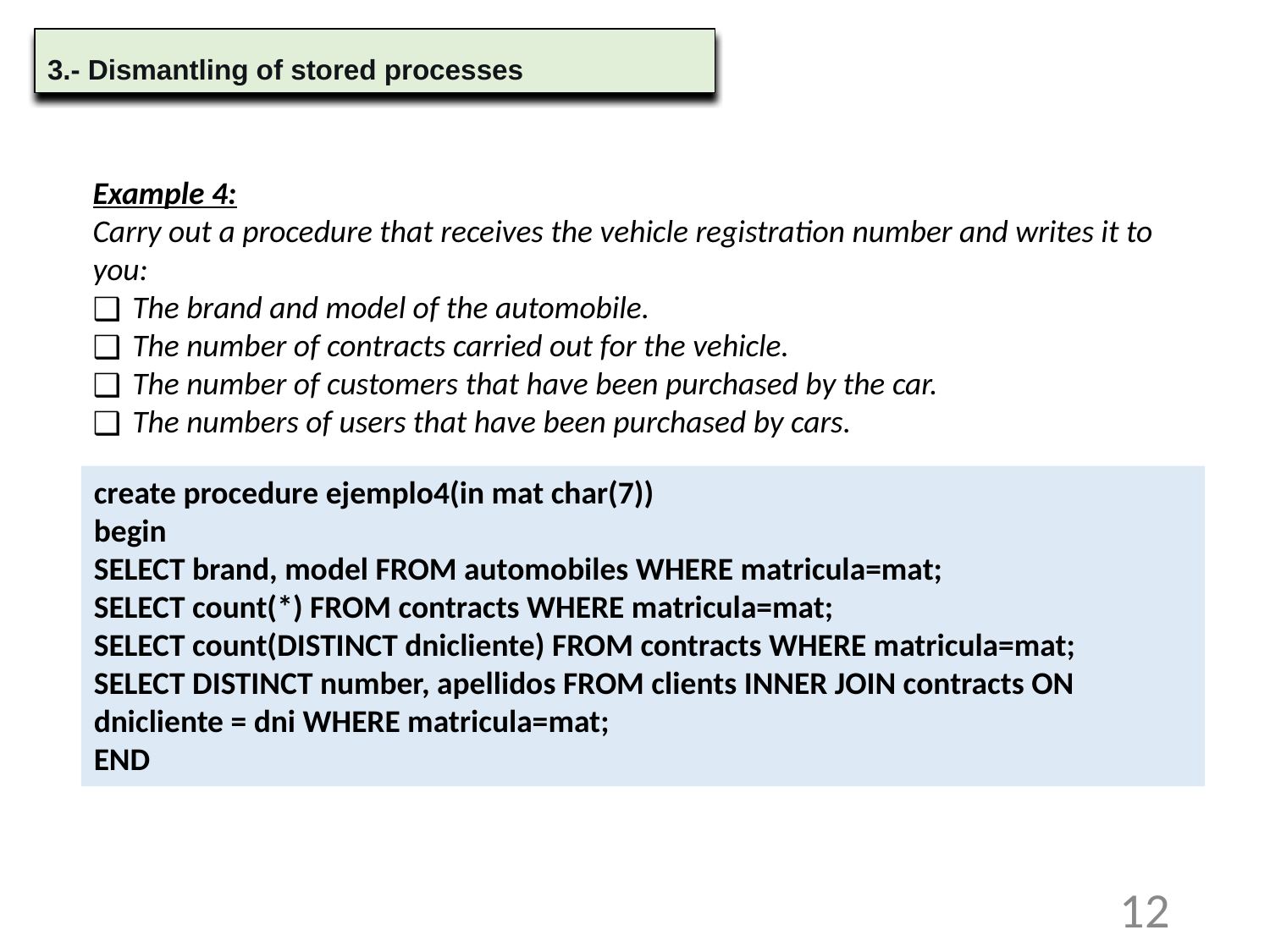

3.- Dismantling of stored processes
Example 4:
Carry out a procedure that receives the vehicle registration number and writes it to you:
The brand and model of the automobile.
The number of contracts carried out for the vehicle.
The number of customers that have been purchased by the car.
The numbers of users that have been purchased by cars.

create procedure ejemplo4(in mat char(7))
begin
SELECT brand, model FROM automobiles WHERE matricula=mat;
SELECT count(*) FROM contracts WHERE matricula=mat;
SELECT count(DISTINCT dnicliente) FROM contracts WHERE matricula=mat;
SELECT DISTINCT number, apellidos FROM clients INNER JOIN contracts ON dnicliente = dni WHERE matricula=mat;
END
12